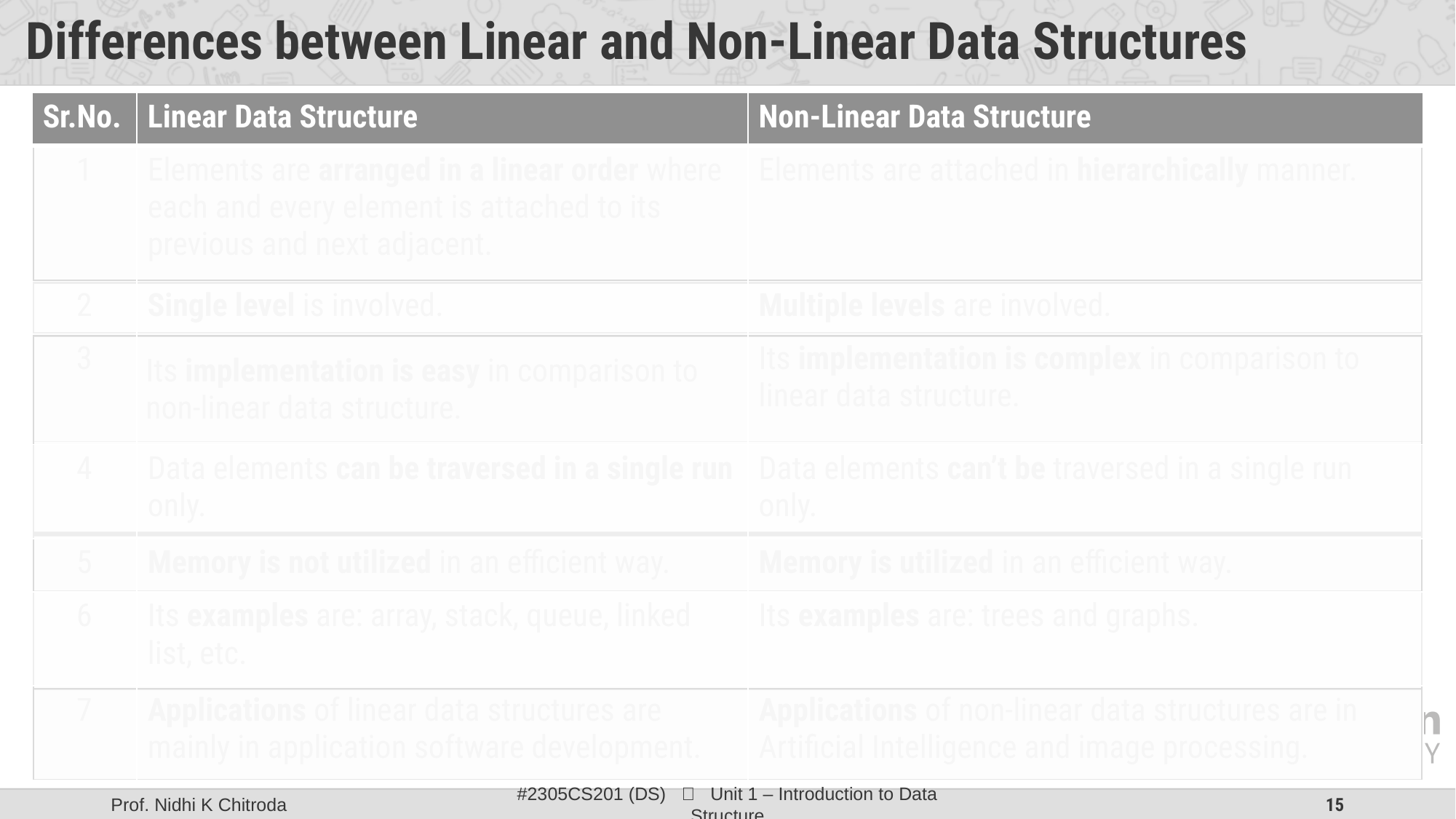

# Differences between Linear and Non-Linear Data Structures
| Sr.No. | Linear Data Structure | Non-Linear Data Structure |
| --- | --- | --- |
| 1 | Elements are arranged in a linear order where each and every element is attached to its previous and next adjacent. | Elements are attached in hierarchically manner. |
| 2 | Single level is involved. | Multiple levels are involved. |
| 3 | Its implementation is easy in comparison to non-linear data structure. | Its implementation is complex in comparison to linear data structure. |
| 4 | Data elements can be traversed in a single run only. | Data elements can’t be traversed in a single run only. |
| 5 | Memory is not utilized in an efficient way. | Memory is utilized in an efficient way. |
| 6 | Its examples are: array, stack, queue, linked list, etc. | Its examples are: trees and graphs. |
| 7 | Applications of linear data structures are mainly in application software development. | Applications of non-linear data structures are in Artificial Intelligence and image processing. |